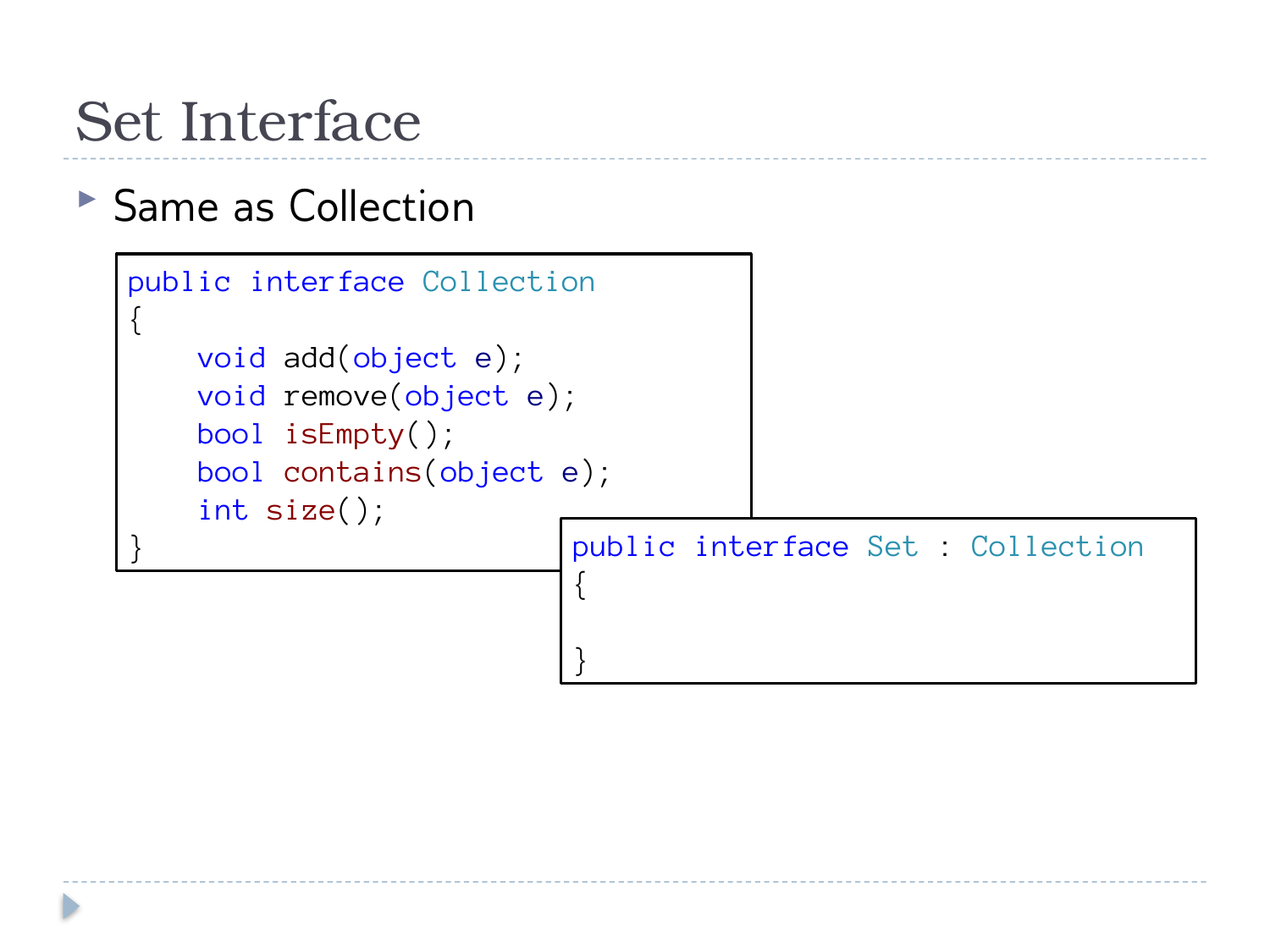

# Set Interface
Same as Collection
public interface Collection
{
    void add(object e);
    void remove(object e);
    bool isEmpty();
    bool contains(object e);
    int size();
}
public interface Set : Collection
{

}